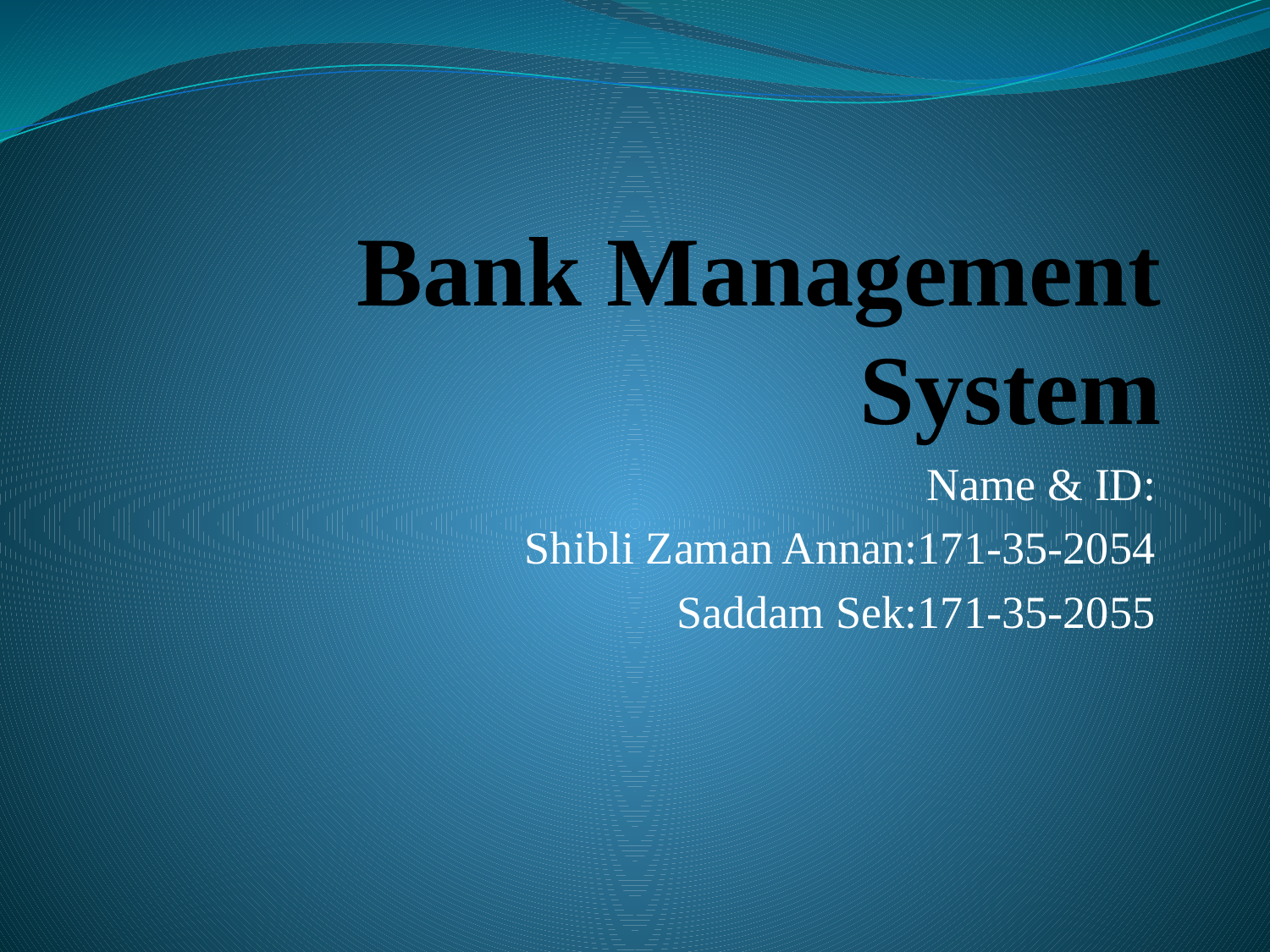

# Bank Management System
Name & ID:
Shibli Zaman Annan:171-35-2054
Saddam Sek:171-35-2055